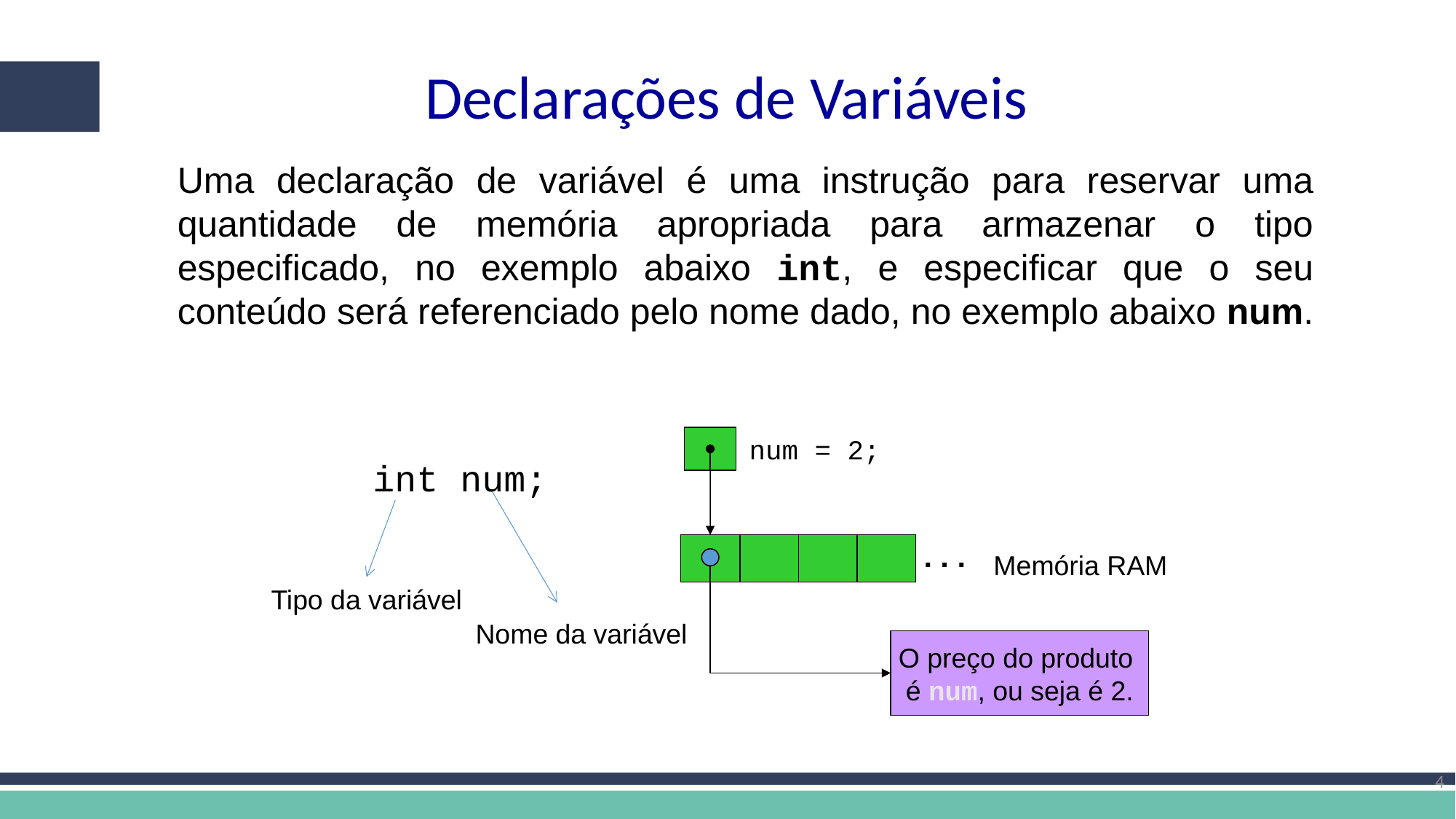

Declarações de Variáveis
Uma declaração de variável é uma instrução para reservar uma quantidade de memória apropriada para armazenar o tipo especificado, no exemplo abaixo int, e especificar que o seu conteúdo será referenciado pelo nome dado, no exemplo abaixo num.
num = 2;

int num;
. . .
|  |  |  |  |
| --- | --- | --- | --- |
Memória RAM

Tipo da variável
Nome da variável
O preço do produto
é num, ou seja é 2.
4